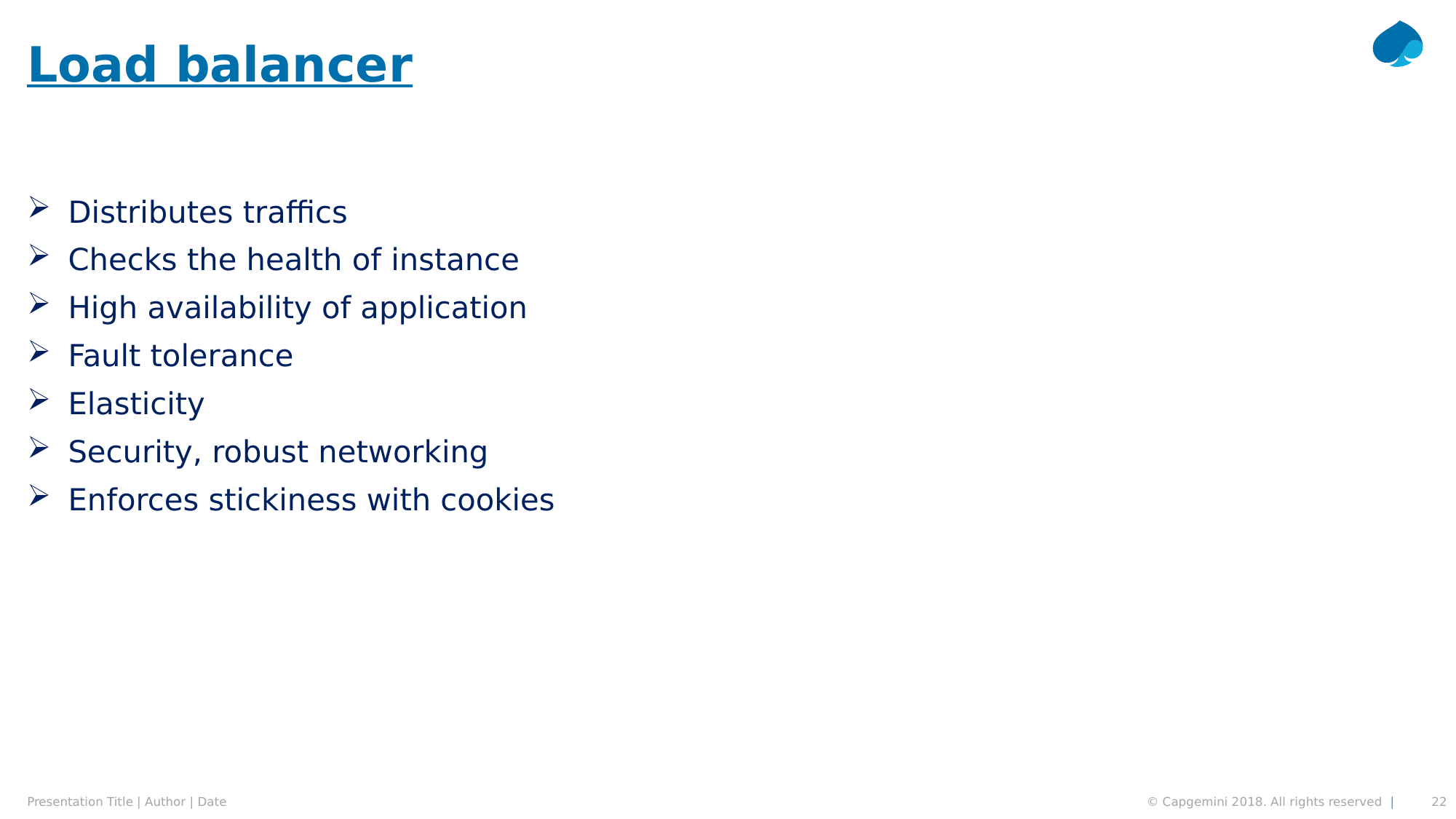

# Load balancer
Distributes traffics
Checks the health of instance
High availability of application
Fault tolerance
Elasticity
Security, robust networking
Enforces stickiness with cookies